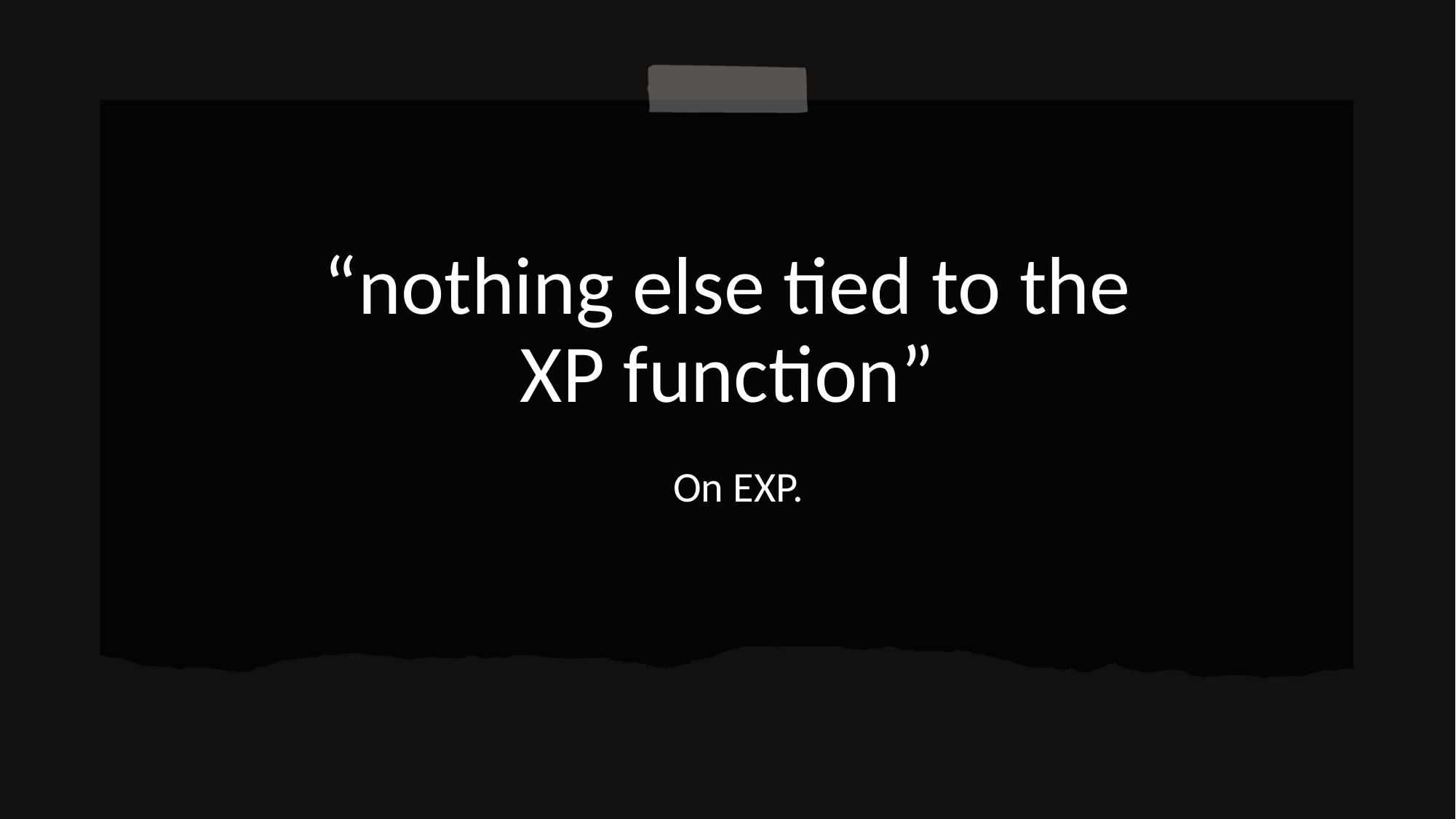

# “nothing else tied to the XP function”
On EXP.